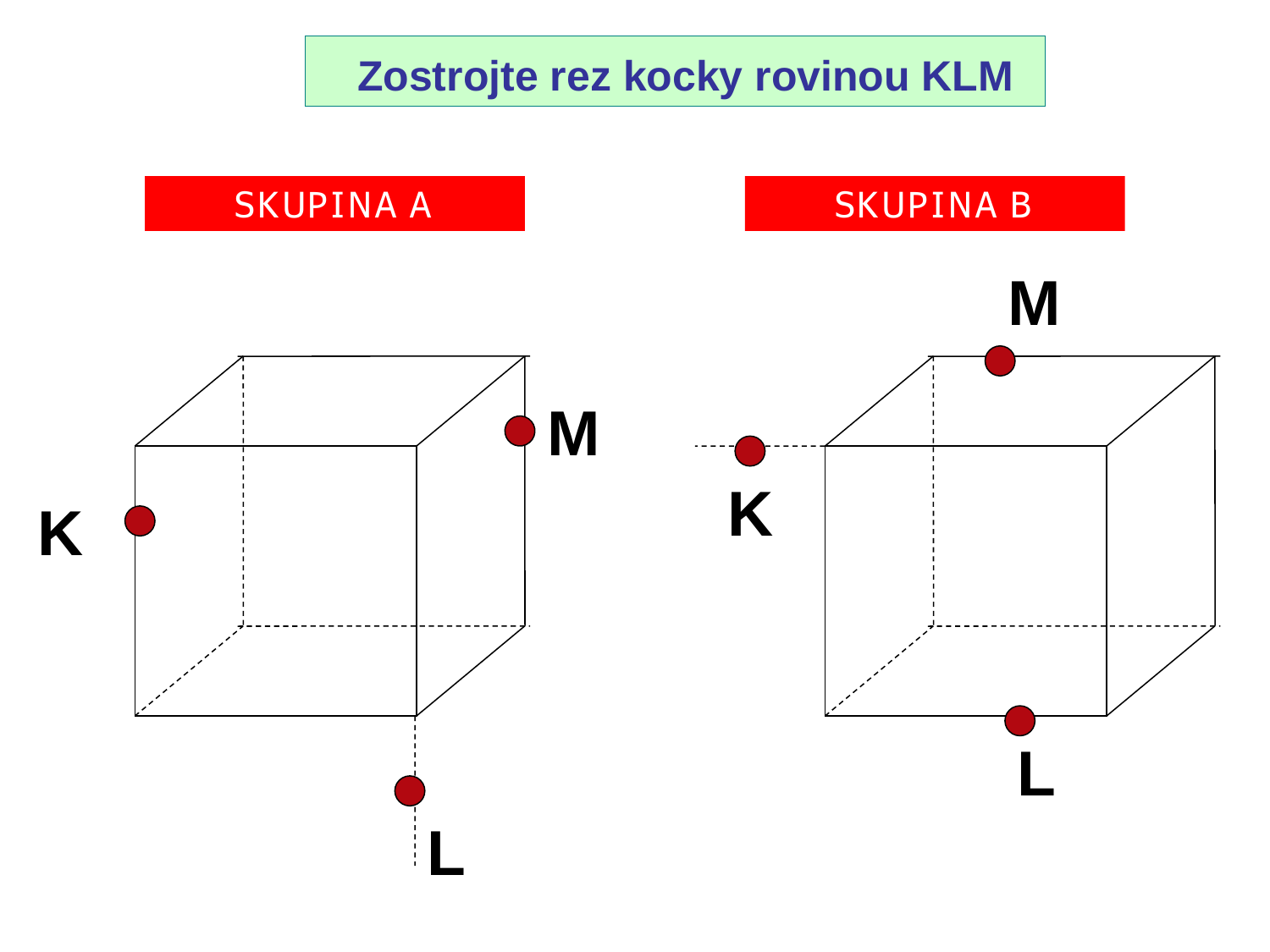

Zostrojte rez kocky rovinou KLM
SKUPINA A
SKUPINA B
M

M

K
K

L

L